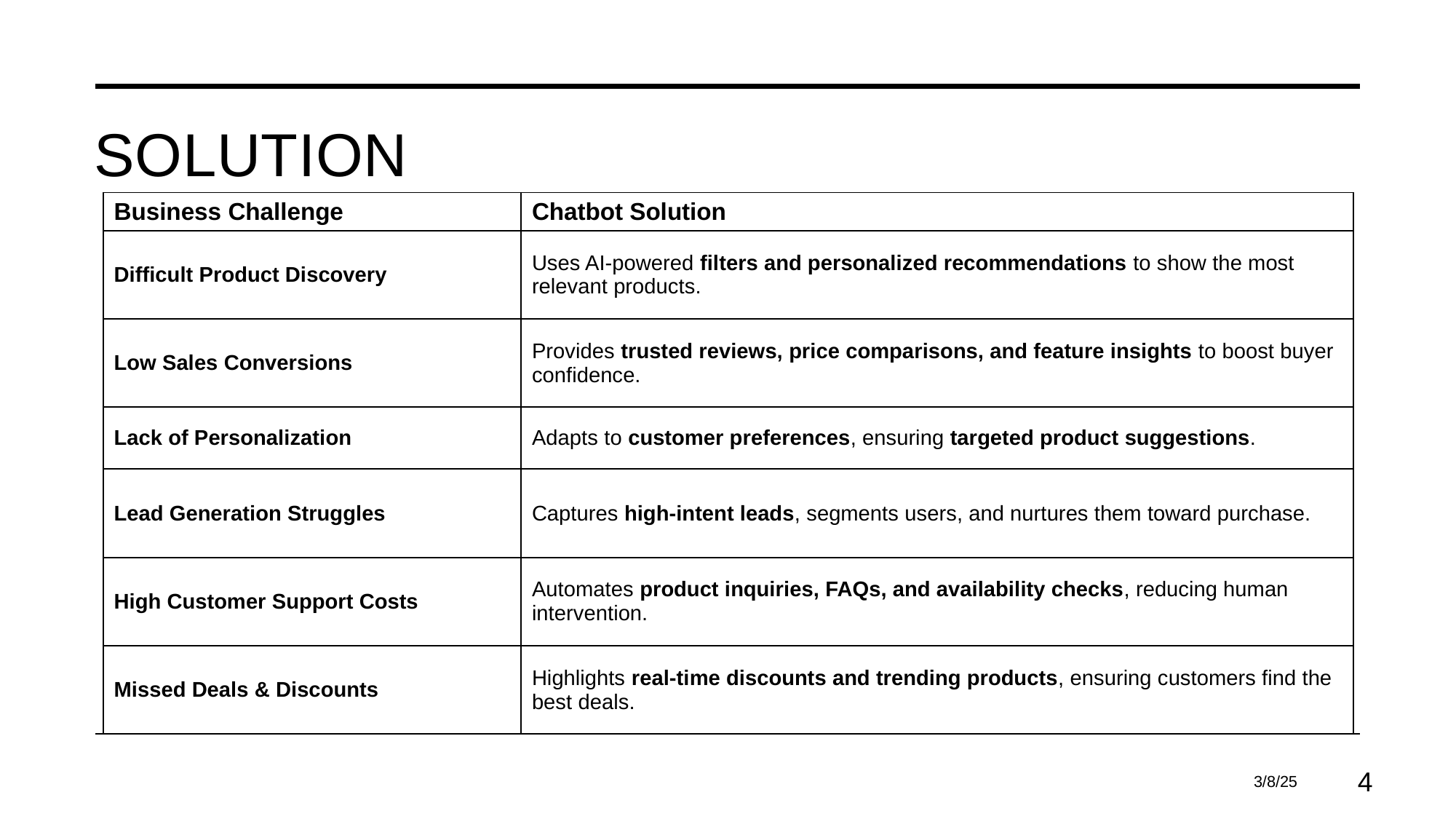

# Solution
| Business Challenge | Chatbot Solution |
| --- | --- |
| Difficult Product Discovery | Uses AI-powered filters and personalized recommendations to show the most relevant products. |
| Low Sales Conversions | Provides trusted reviews, price comparisons, and feature insights to boost buyer confidence. |
| Lack of Personalization | Adapts to customer preferences, ensuring targeted product suggestions. |
| Lead Generation Struggles | Captures high-intent leads, segments users, and nurtures them toward purchase. |
| High Customer Support Costs | Automates product inquiries, FAQs, and availability checks, reducing human intervention. |
| Missed Deals & Discounts | Highlights real-time discounts and trending products, ensuring customers find the best deals. |

3/8/25
4